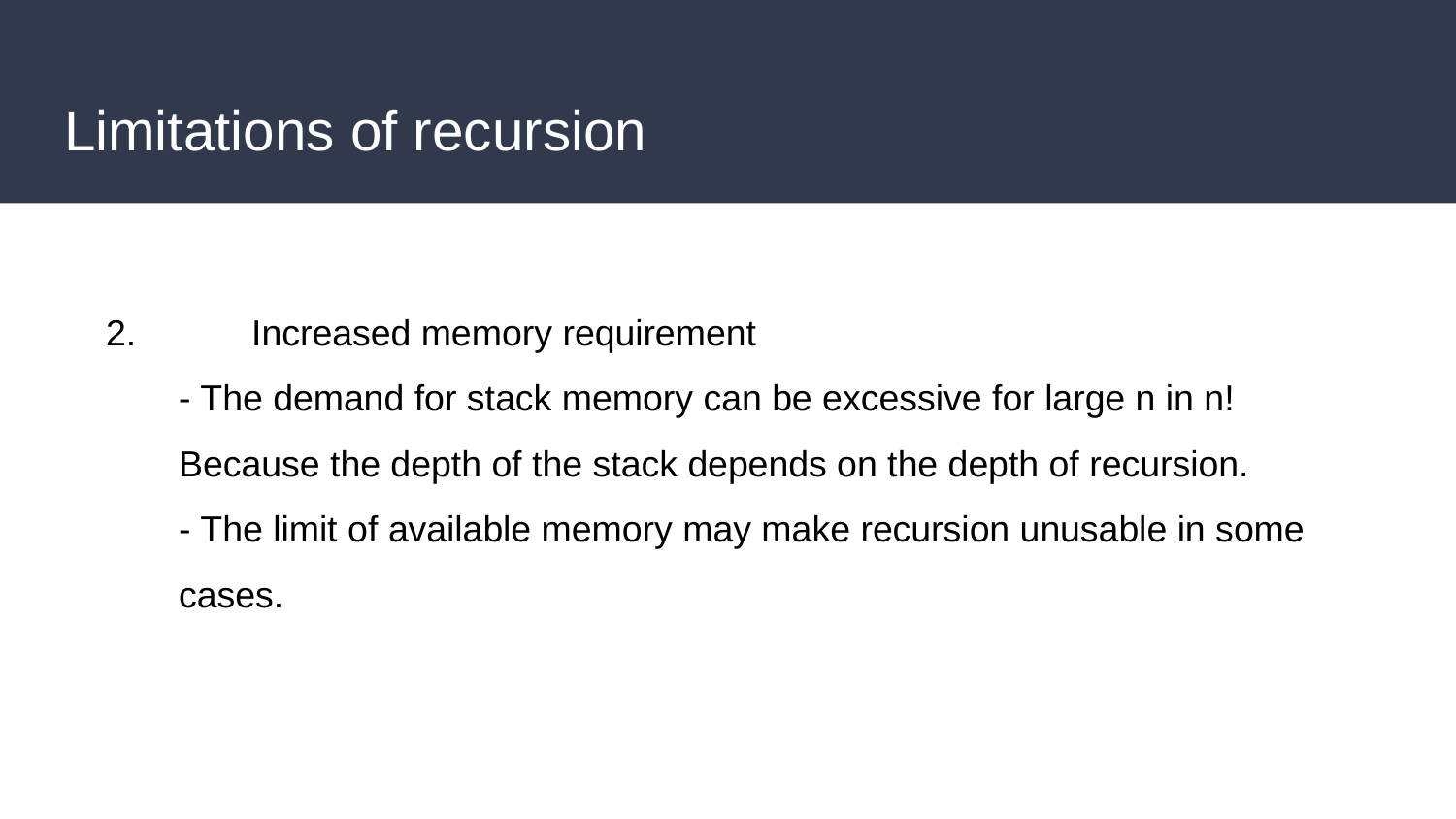

# Limitations of recursion
2.	Increased memory requirement
- The demand for stack memory can be excessive for large n in n! Because the depth of the stack depends on the depth of recursion.
- The limit of available memory may make recursion unusable in some cases.